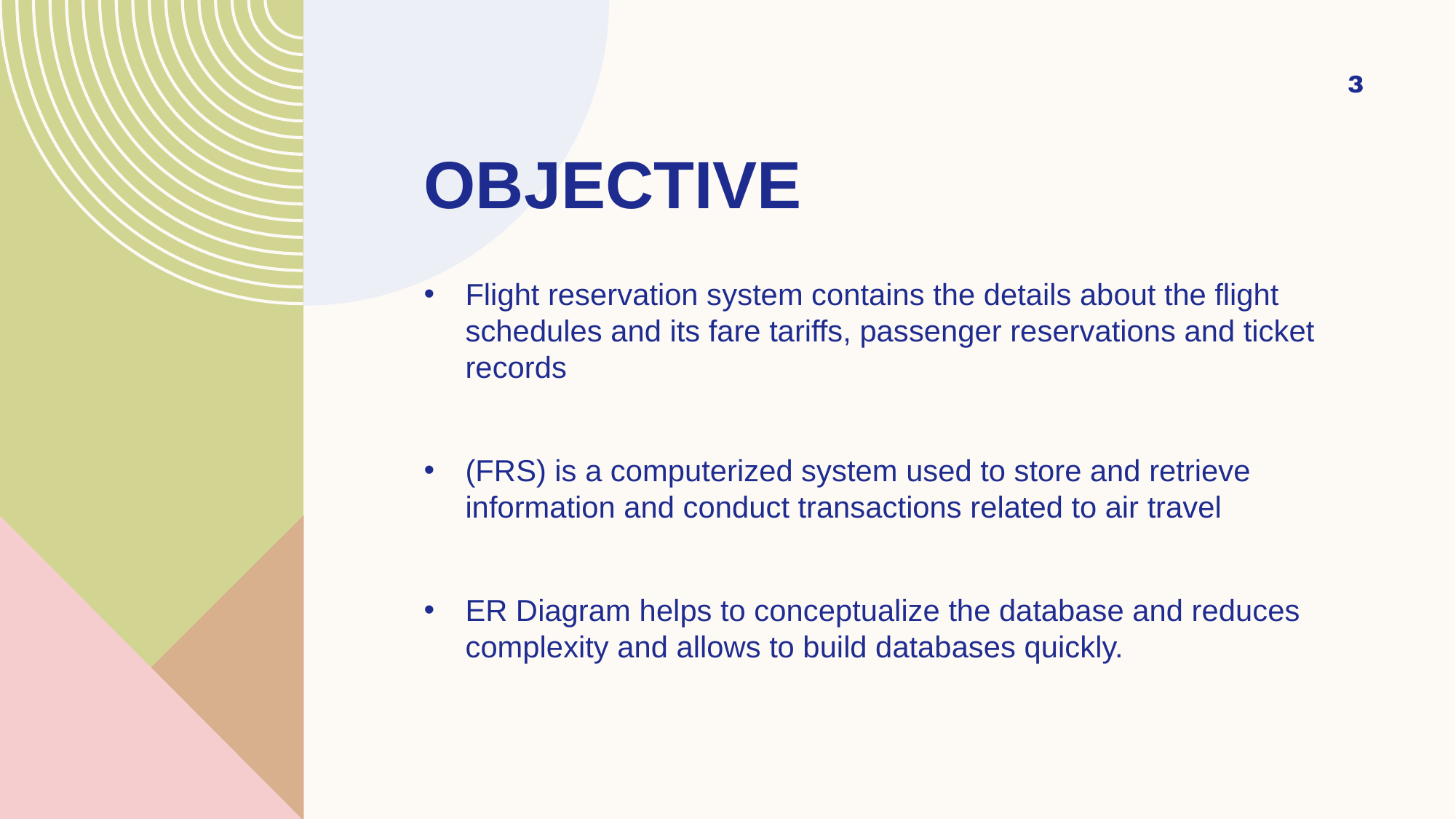

3
# Objective
Flight reservation system contains the details about the flight schedules and its fare tariffs, passenger reservations and ticket records

(FRS) is a computerized system used to store and retrieve information and conduct transactions related to air travel

ER Diagram helps to conceptualize the database and reduces complexity and allows to build databases quickly.